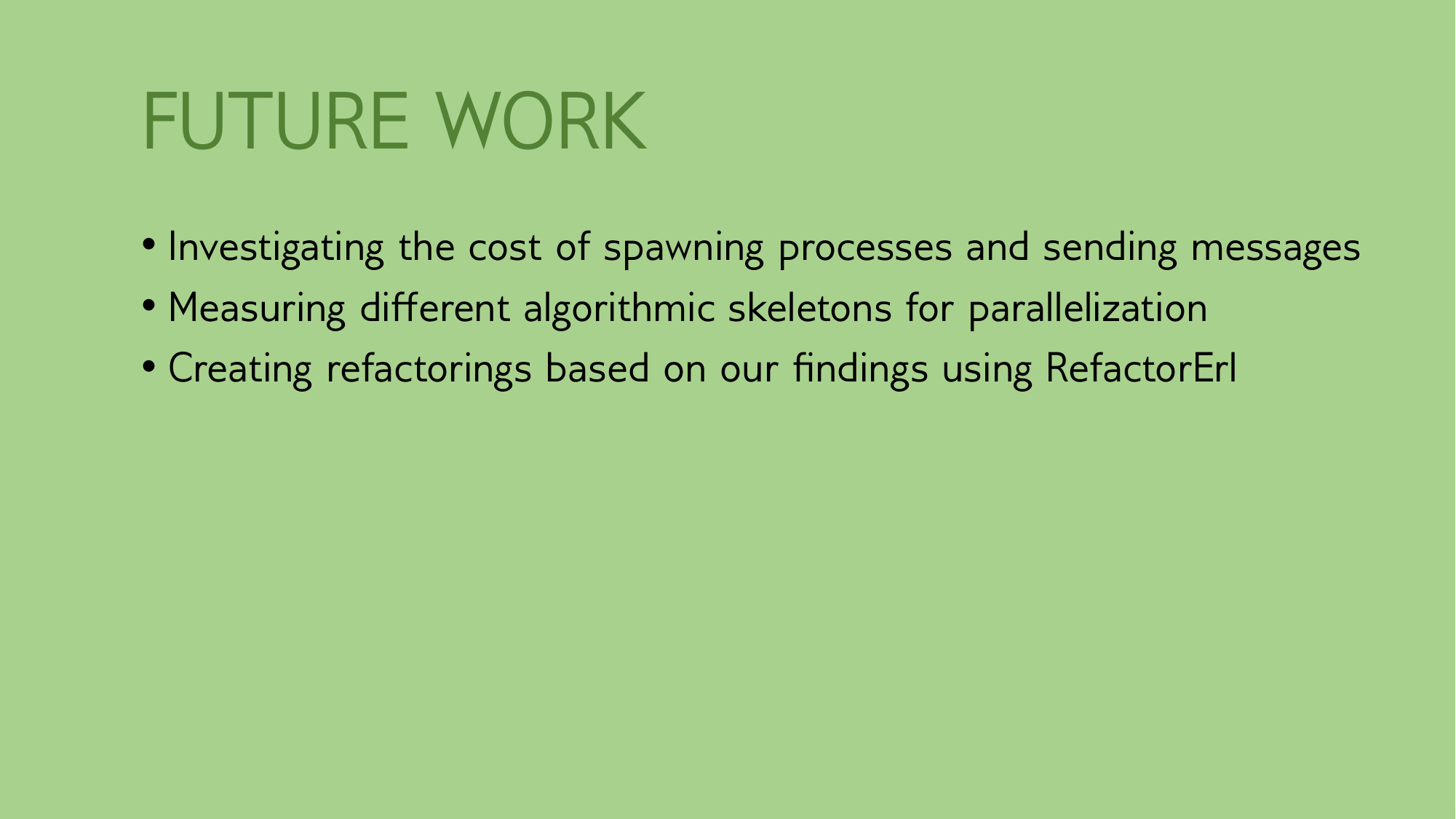

# Future work
Investigating the cost of spawning processes and sending messages
Measuring different algorithmic skeletons for parallelization
Creating refactorings based on our findings using RefactorErl